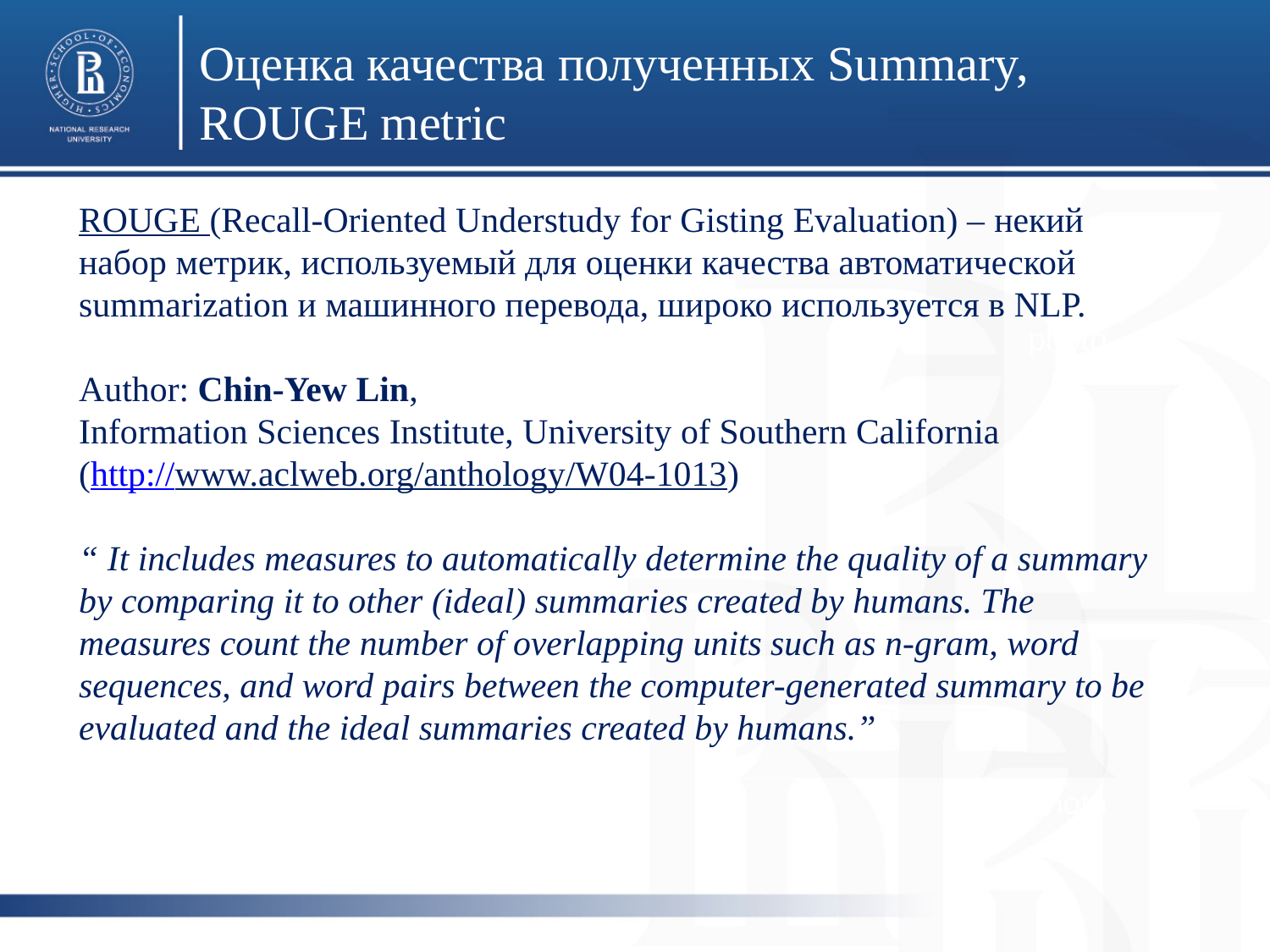

Оценка качества полученных Summary,
ROUGE metric
ROUGE (Recall-Oriented Understudy for Gisting Evaluation) – некий набор метрик, используемый для оценки качества автоматической summarization и машинного перевода, широко используется в NLP.

Author: Chin-Yew Lin,
Information Sciences Institute, University of Southern California
(http://www.aclweb.org/anthology/W04-1013)

“ It includes measures to automatically determine the quality of a summary by comparing it to other (ideal) summaries created by humans. The measures count the number of overlapping units such as n-gram, word sequences, and word pairs between the computer-generated summary to be evaluated and the ideal summaries created by humans.”

photo
photo